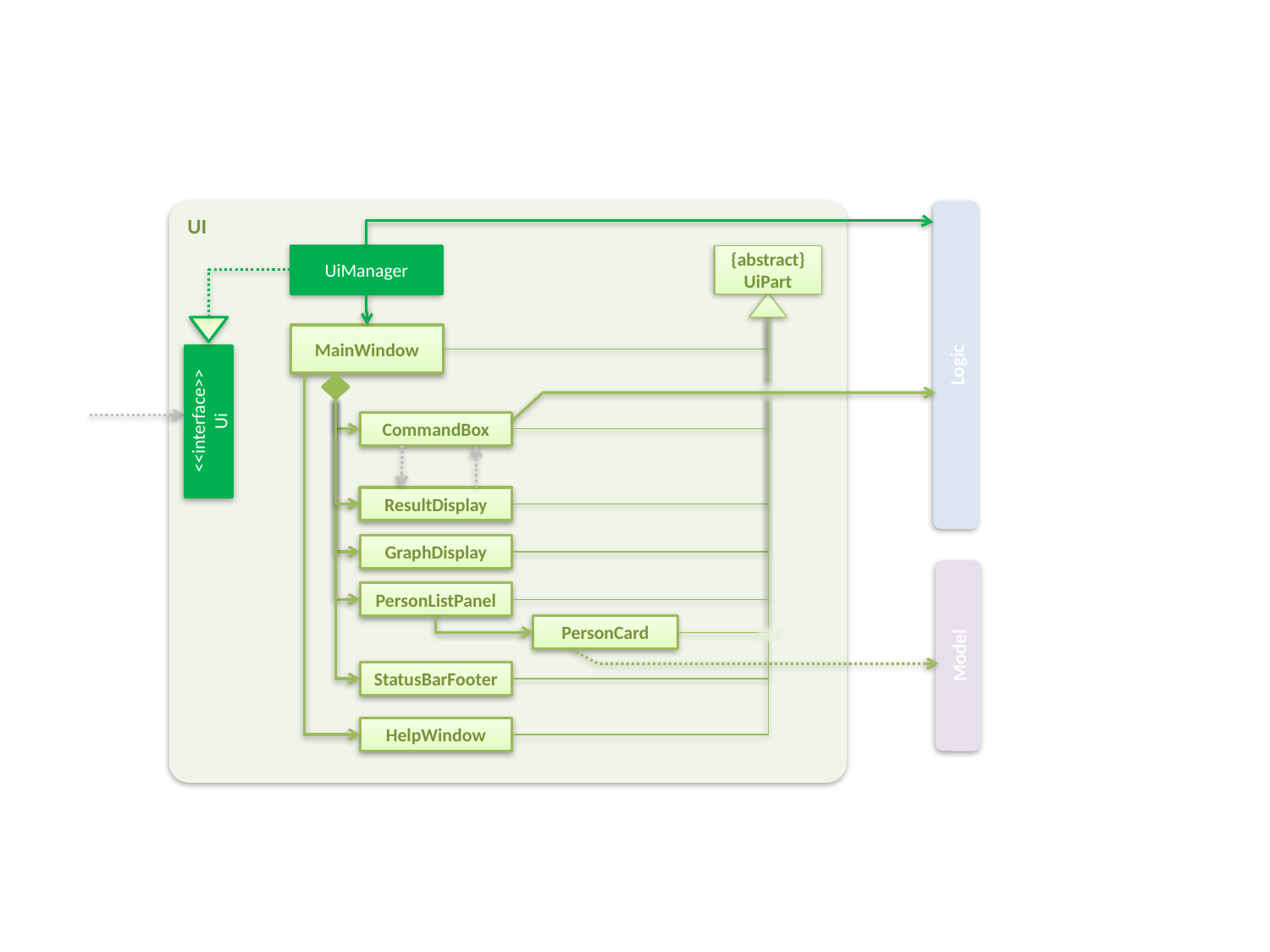

UI
UiManager
{abstract}
UiPart

MainWindow
Logic

<<interface>>
Ui
CommandBox
ResultDisplay
GraphDisplay
PersonListPanel
PersonCard

Model

StatusBarFooter
HelpWindow